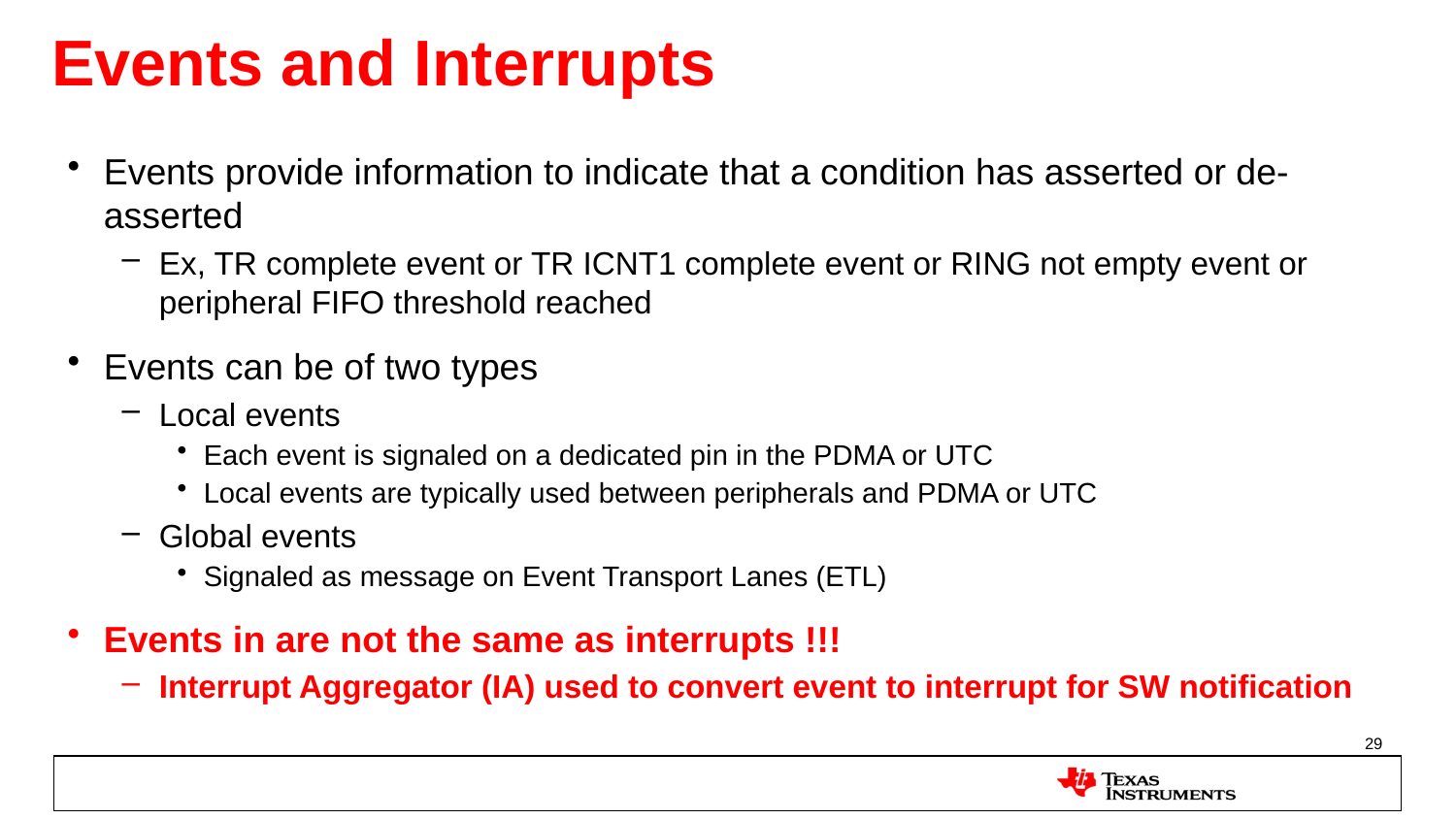

# Events and Interrupts
Events provide information to indicate that a condition has asserted or de-asserted
Ex, TR complete event or TR ICNT1 complete event or RING not empty event or peripheral FIFO threshold reached
Events can be of two types
Local events
Each event is signaled on a dedicated pin in the PDMA or UTC
Local events are typically used between peripherals and PDMA or UTC
Global events
Signaled as message on Event Transport Lanes (ETL)
Events in are not the same as interrupts !!!
Interrupt Aggregator (IA) used to convert event to interrupt for SW notification
29